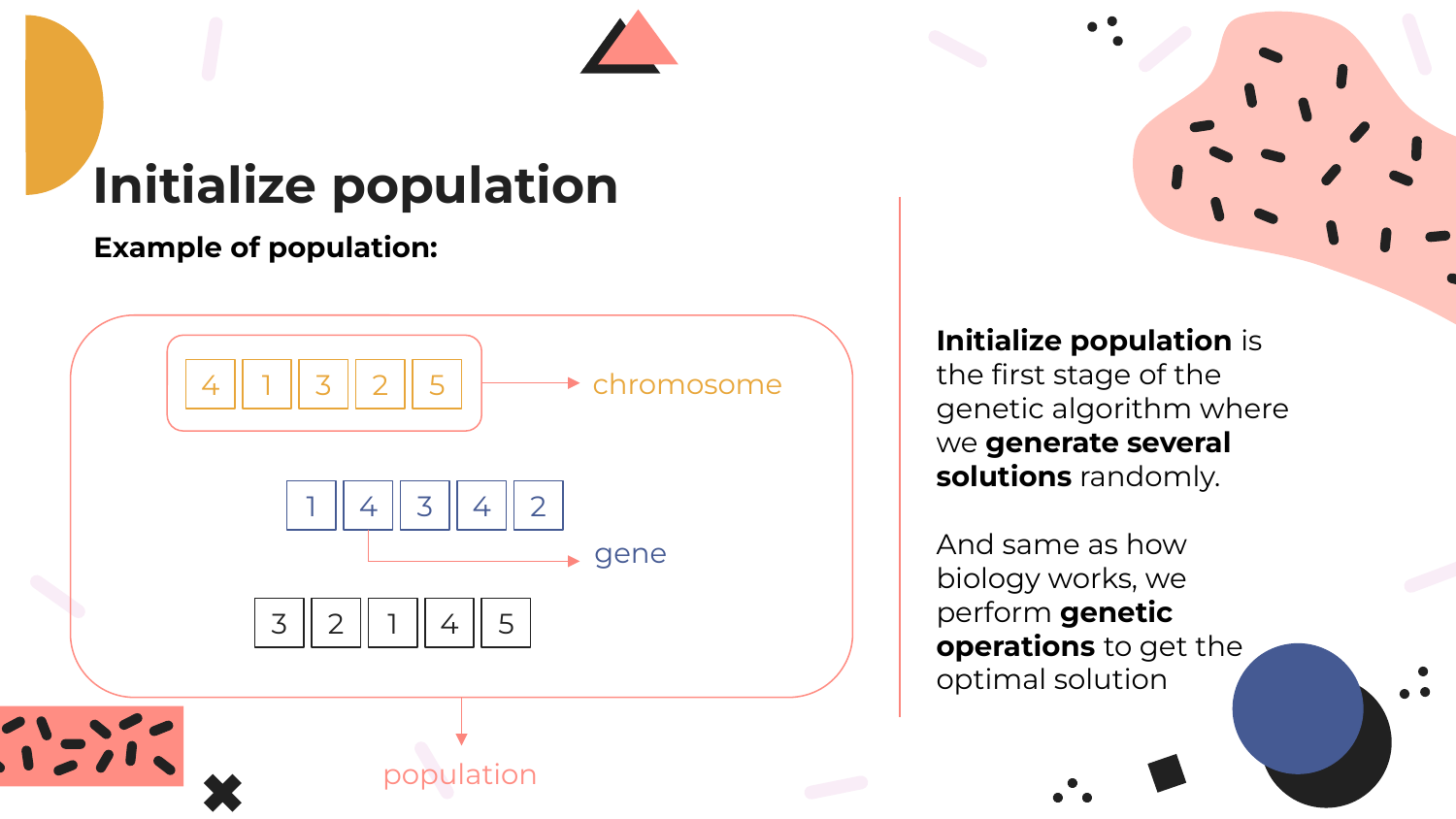

Start
Initial Random Population
Evaluate Fitness
New population offspring
Selection of optimum solution
Replace
Accept
Crossover
Mutation
Stop
Here’s the basic overview of how Genetic Algorithm (GA) works
Crossover:
Initialize population

crossover points

This is the most vital stage in the genetic algorithm, it is used to create new solutions because it is often difficult for an algorithm to find a good solution on its own. In this case, we use two points crossover.
Example:
Example of population:
Initialize the population of potential solution

Genetic Operations: Selection, Crossover, Mutation.

Fitness Evaluation

Evolutionary Cycle

Termination Criteria

Parents:

chromosome
4
1
3
2
5
1
4
3
4
2
gene
3
2
1
4
5
population
Initialize population is the first stage of the genetic algorithm where we generate several solutions randomly.

And same as how biology works, we perform genetic operations to get the optimal solution
Children: